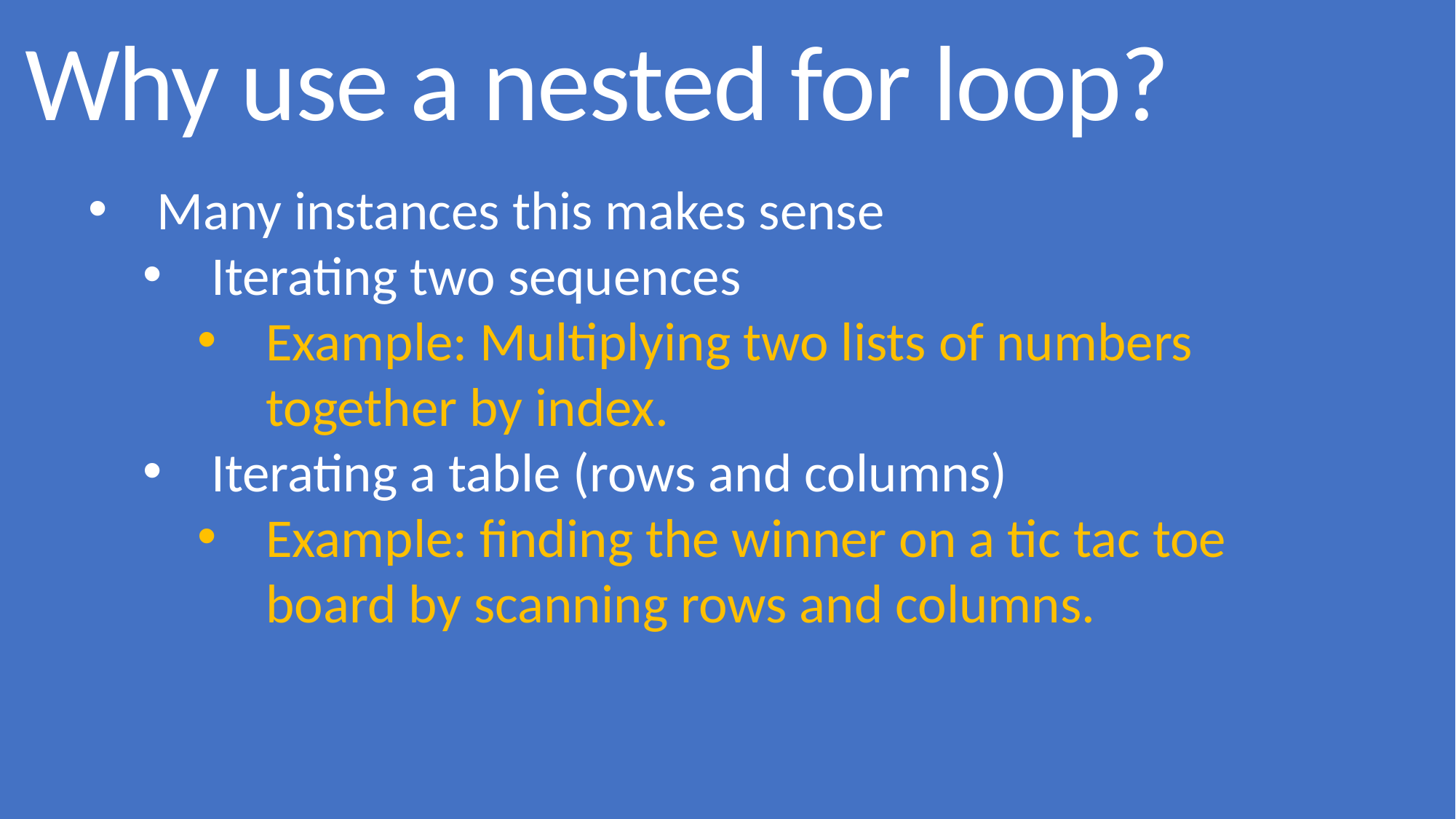

# Why use a nested for loop?
Many instances this makes sense
Iterating two sequences
Example: Multiplying two lists of numbers together by index.
Iterating a table (rows and columns)
Example: finding the winner on a tic tac toe board by scanning rows and columns.